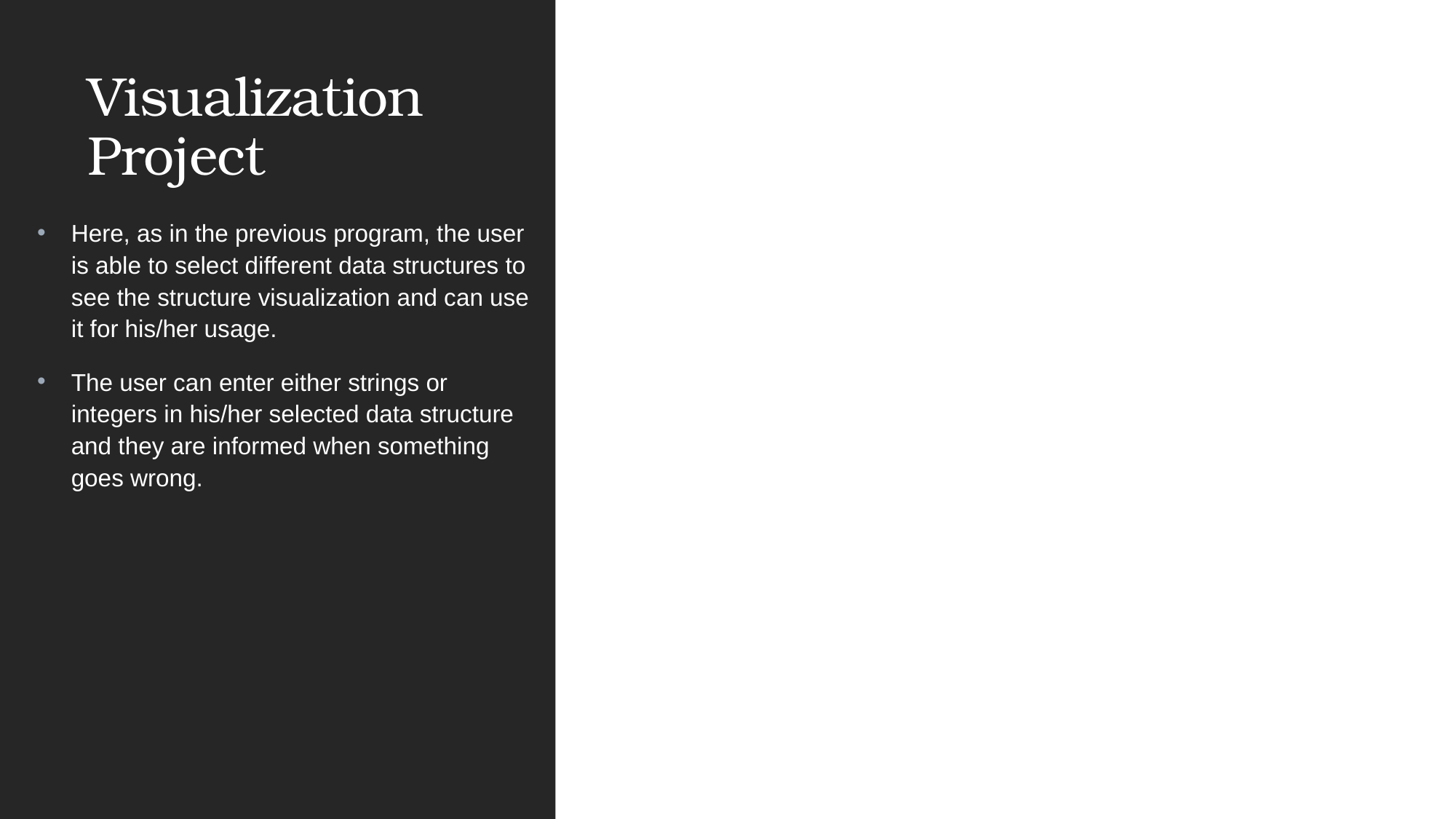

# Visualization Project

Here, as in the previous program, the user is able to select different data structures to see the structure visualization and can use it for his/her usage.
The user can enter either strings or integers in his/her selected data structure and they are informed when something goes wrong.